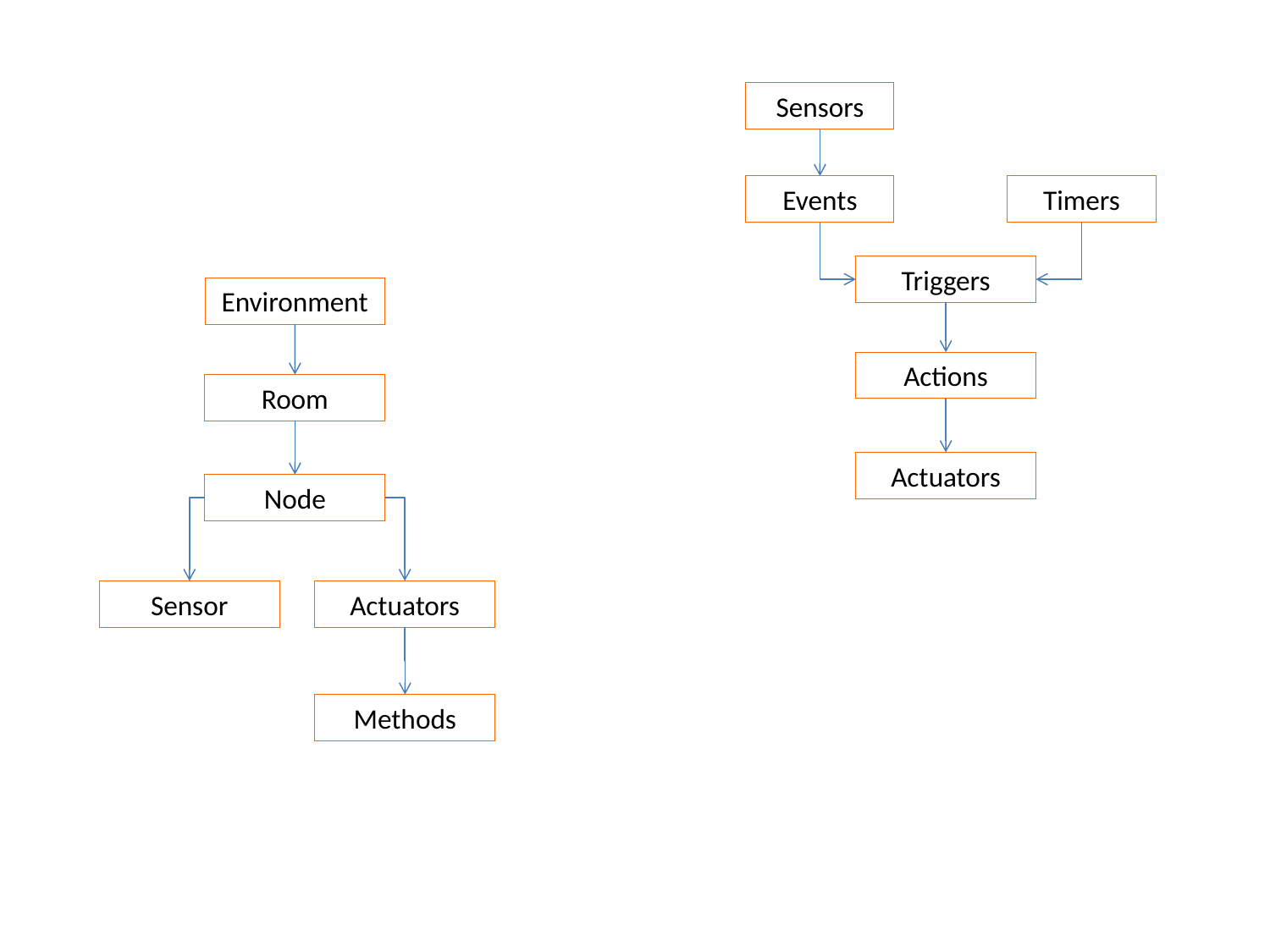

Sensors
Events
Timers
Triggers
Actions
Actuators
Environment
Room
Node
Sensor
Actuators
Methods